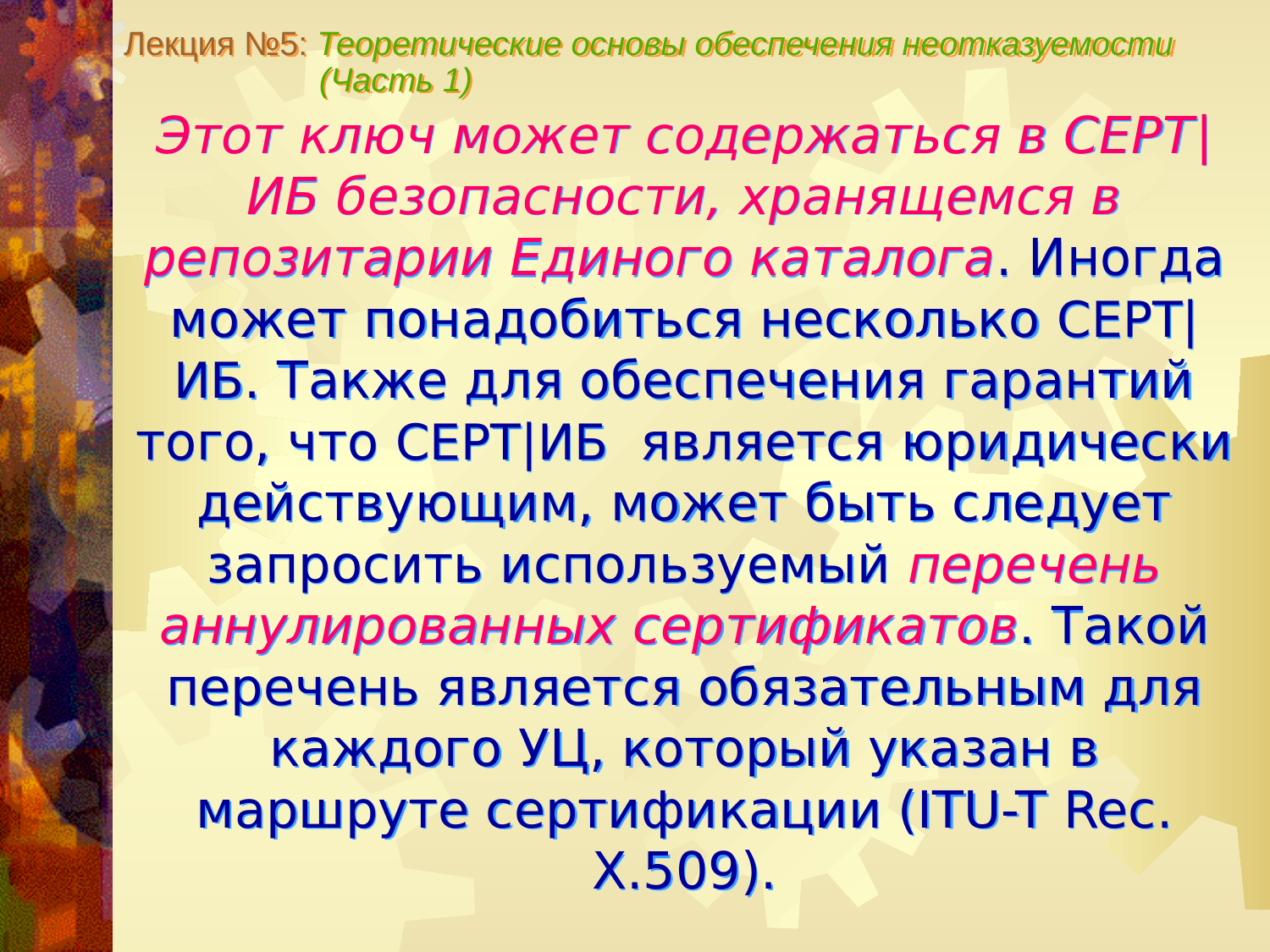

Лекция №5: Теоретические основы обеспечения неотказуемости
                       (Часть 1)
Этот ключ может содержаться в СЕРТ|ИБ безопасности, хранящемся в репозитарии Единого каталога. Иногда может понадобиться несколько СЕРТ|ИБ. Также для обеспечения гарантий того, что СЕРТ|ИБ  является юридически действующим, может быть следует запросить используемый перечень аннулированных сертификатов. Такой перечень является обязательным для каждого УЦ, который указан в маршруте сертификации (ITU-T Rec. X.509).